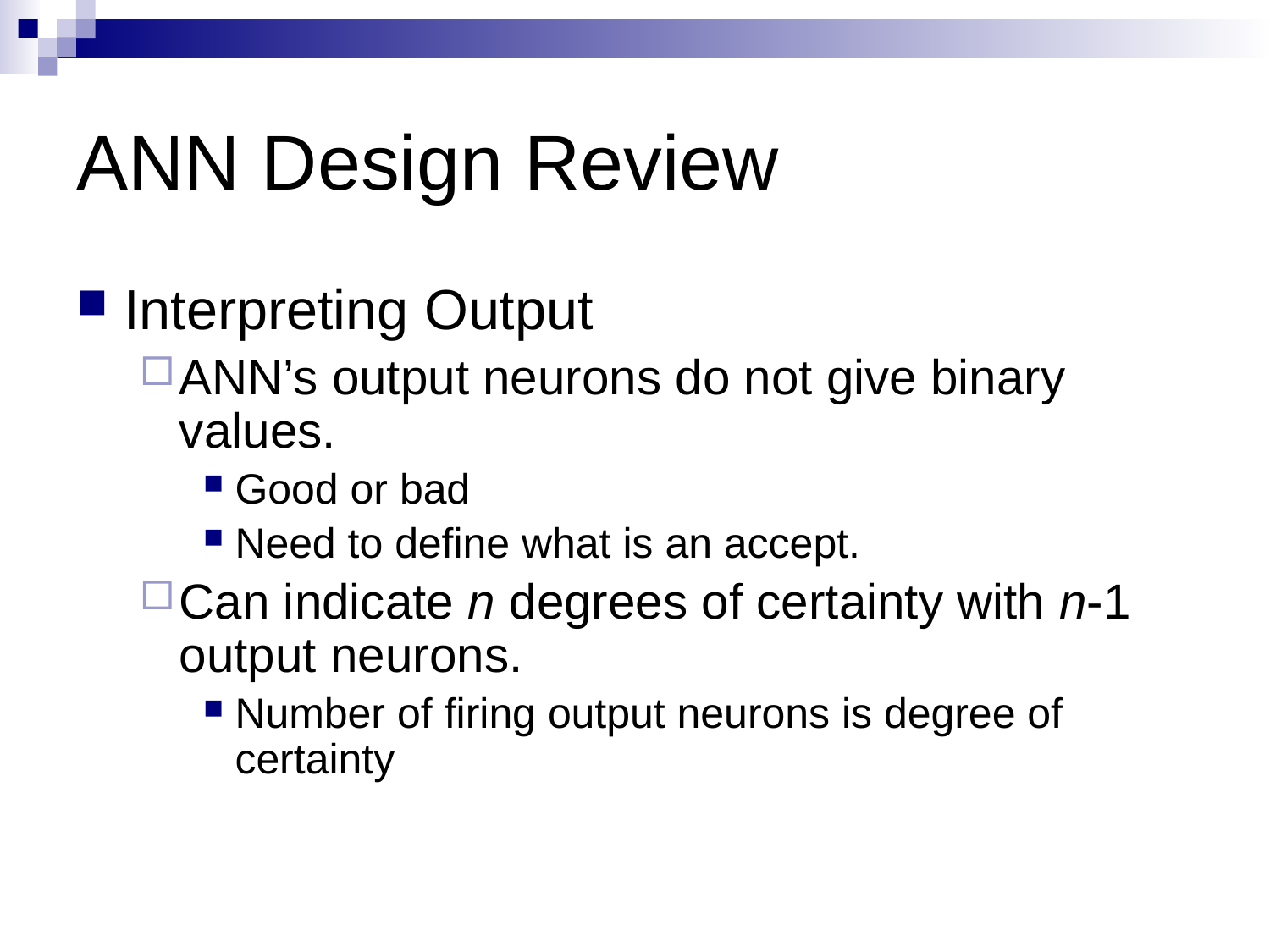

# ANN Design Review
Interpreting Output
ANN’s output neurons do not give binary values.
Good or bad
Need to define what is an accept.
Can indicate n degrees of certainty with n-1 output neurons.
Number of firing output neurons is degree of certainty